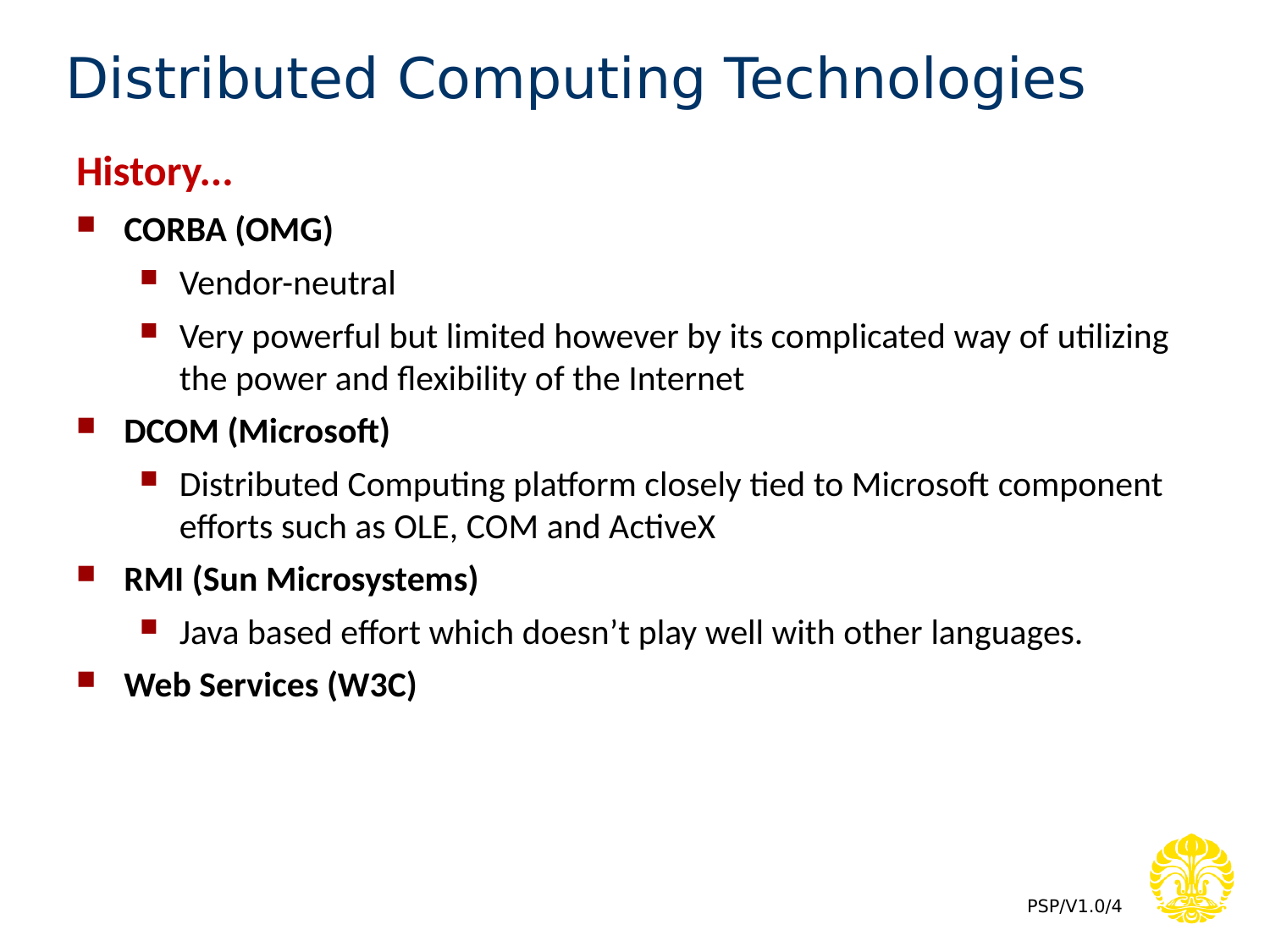

# Distributed Computing Technologies
History...
CORBA (OMG)
Vendor-neutral
Very powerful but limited however by its complicated way of utilizing the power and flexibility of the Internet
DCOM (Microsoft)
Distributed Computing platform closely tied to Microsoft component efforts such as OLE, COM and ActiveX
RMI (Sun Microsystems)
Java based effort which doesn’t play well with other languages.
Web Services (W3C)